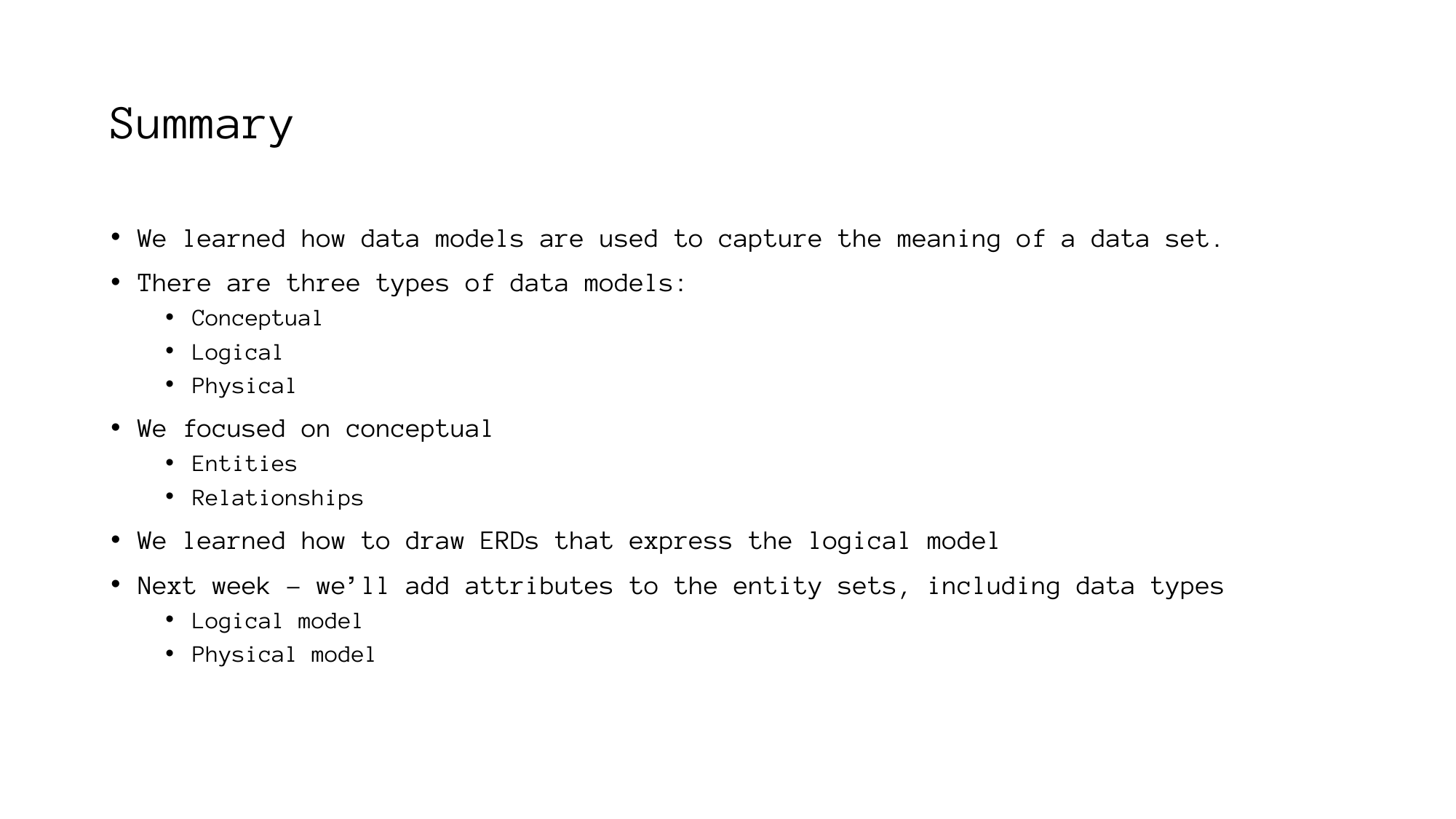

# Summary
We learned how data models are used to capture the meaning of a data set.
There are three types of data models:
Conceptual
Logical
Physical
We focused on conceptual
Entities
Relationships
We learned how to draw ERDs that express the logical model
Next week – we’ll add attributes to the entity sets, including data types
Logical model
Physical model